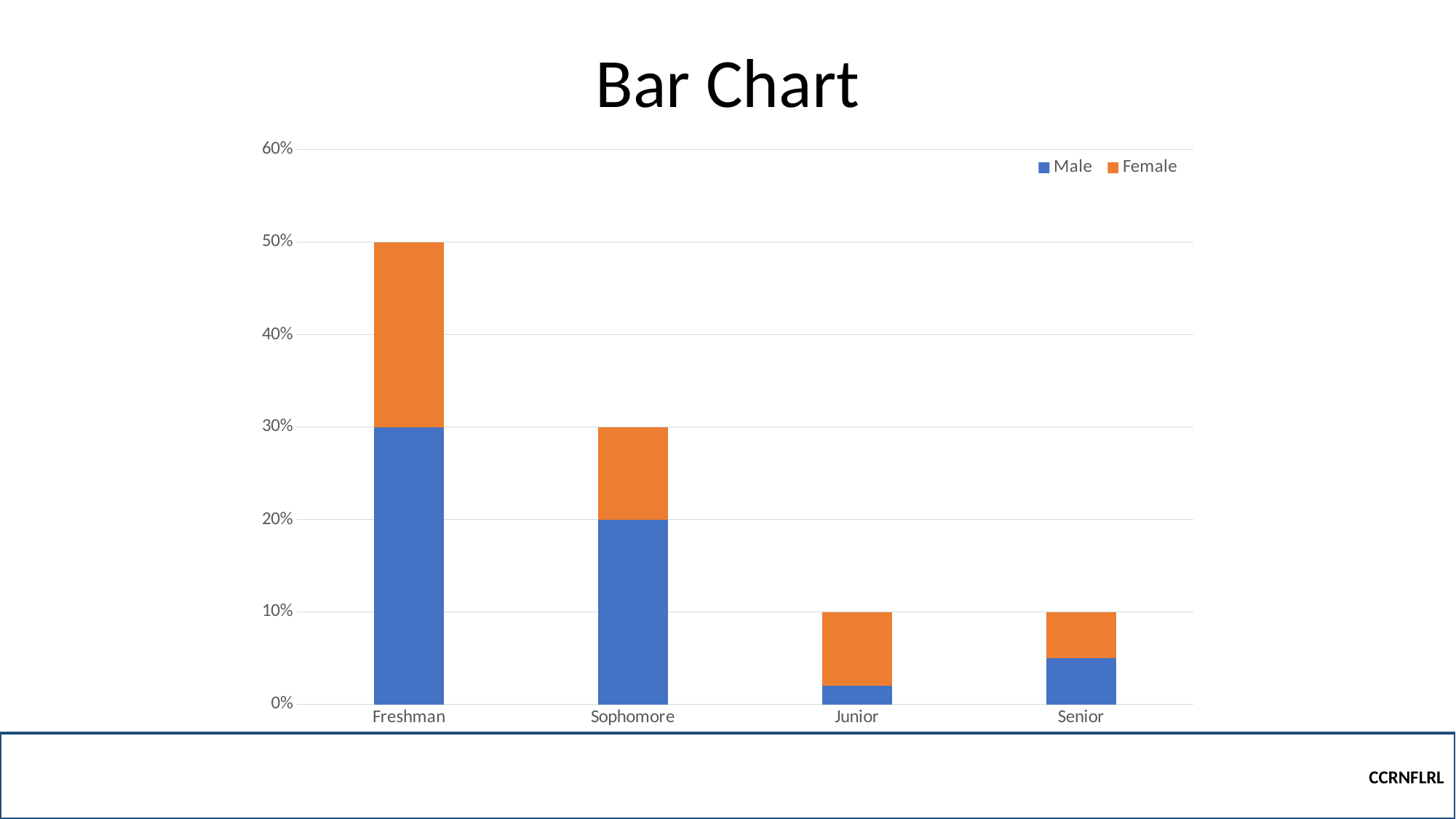

# Bar Chart

### Chart

| Category | Male | Female |
|---|---|---|
| Freshman | 0.3 | 0.2 |
| Sophomore | 0.2 | 0.1 |
| Junior | 0.02 | 0.08 |
| Senior | 0.05 | 0.05 |
CCRNFLRL